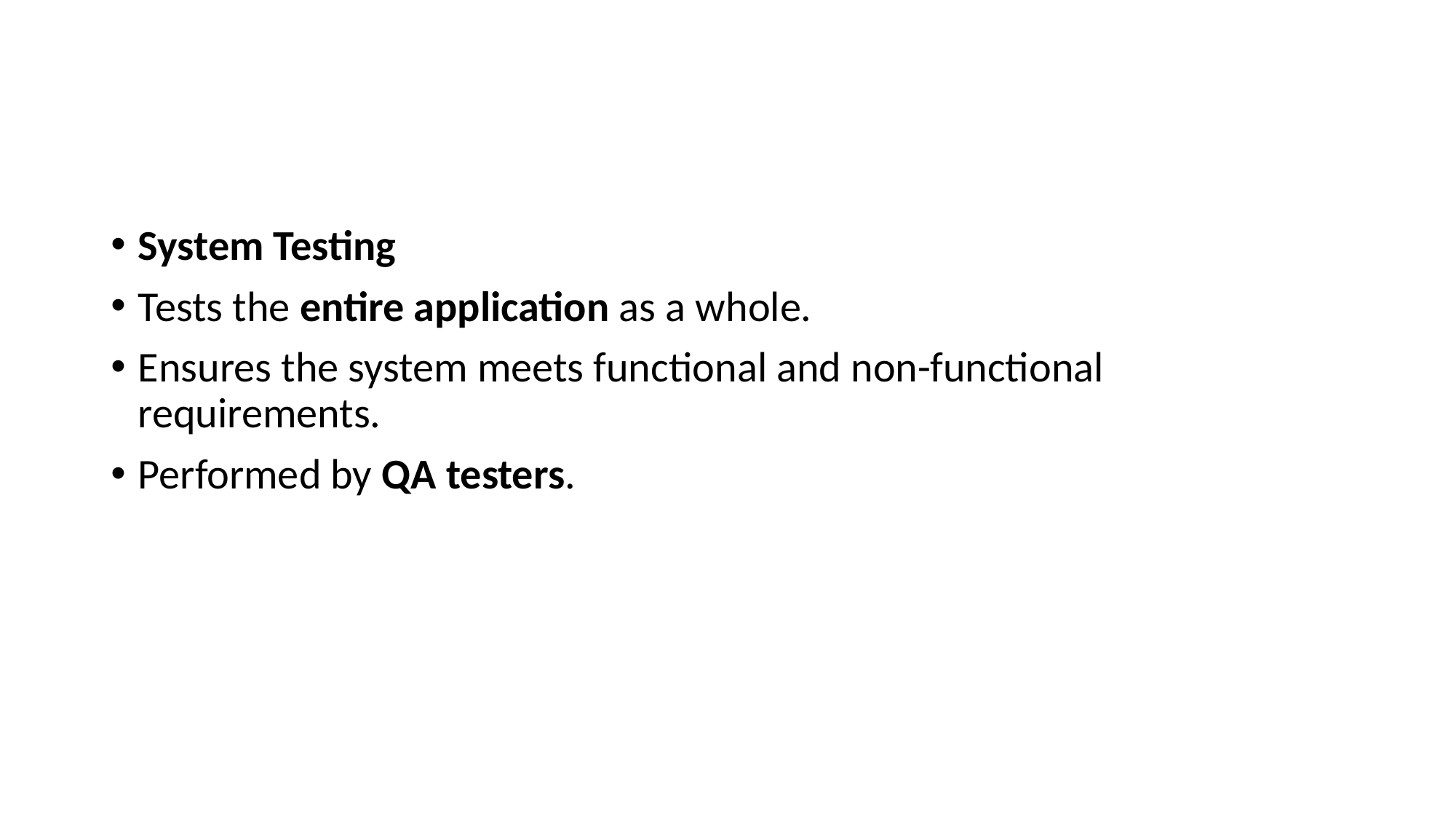

#
System Testing
Tests the entire application as a whole.
Ensures the system meets functional and non-functional requirements.
Performed by QA testers.